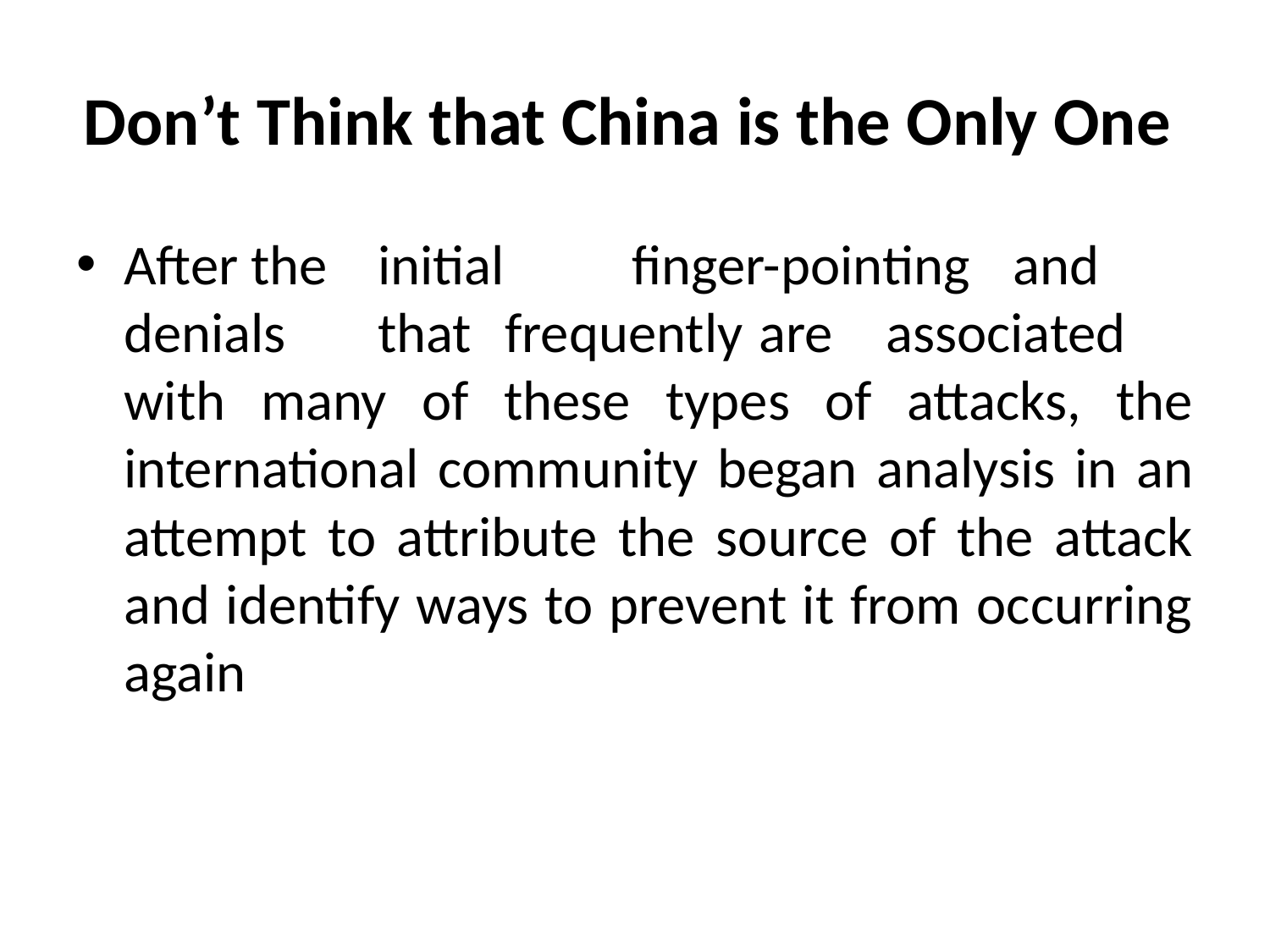

# Don’t Think that China is the Only One
After	the	initial	finger-pointing	and denials	that	frequently	are	associated	with many of these types of attacks, the international community began analysis in an attempt to attribute the source of the attack and identify ways to prevent it from occurring again